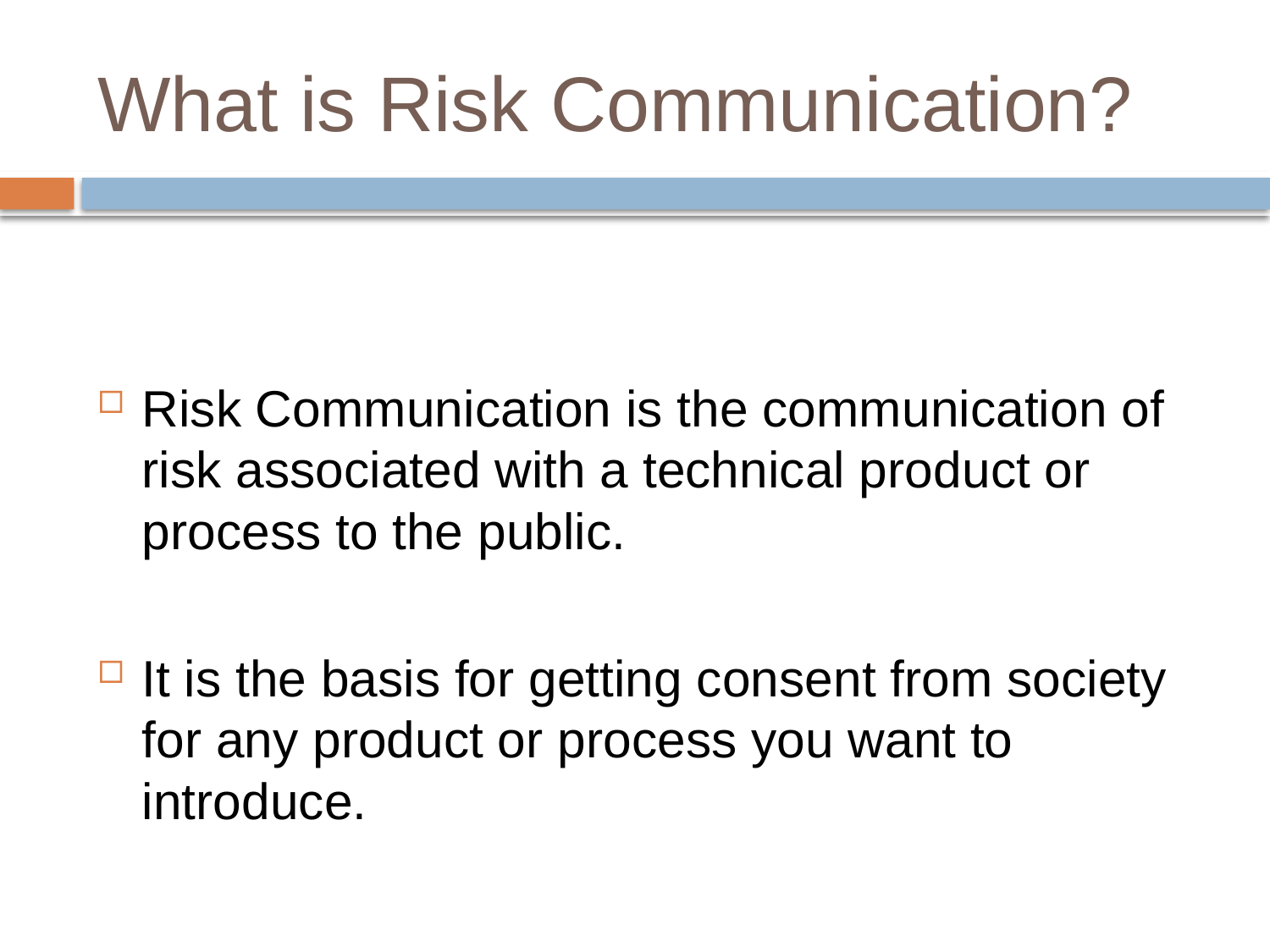

# What is Risk Communication?

Risk Communication is the communication of risk associated with a technical product or process to the public.

It is the basis for getting consent from society for any product or process you want to introduce.